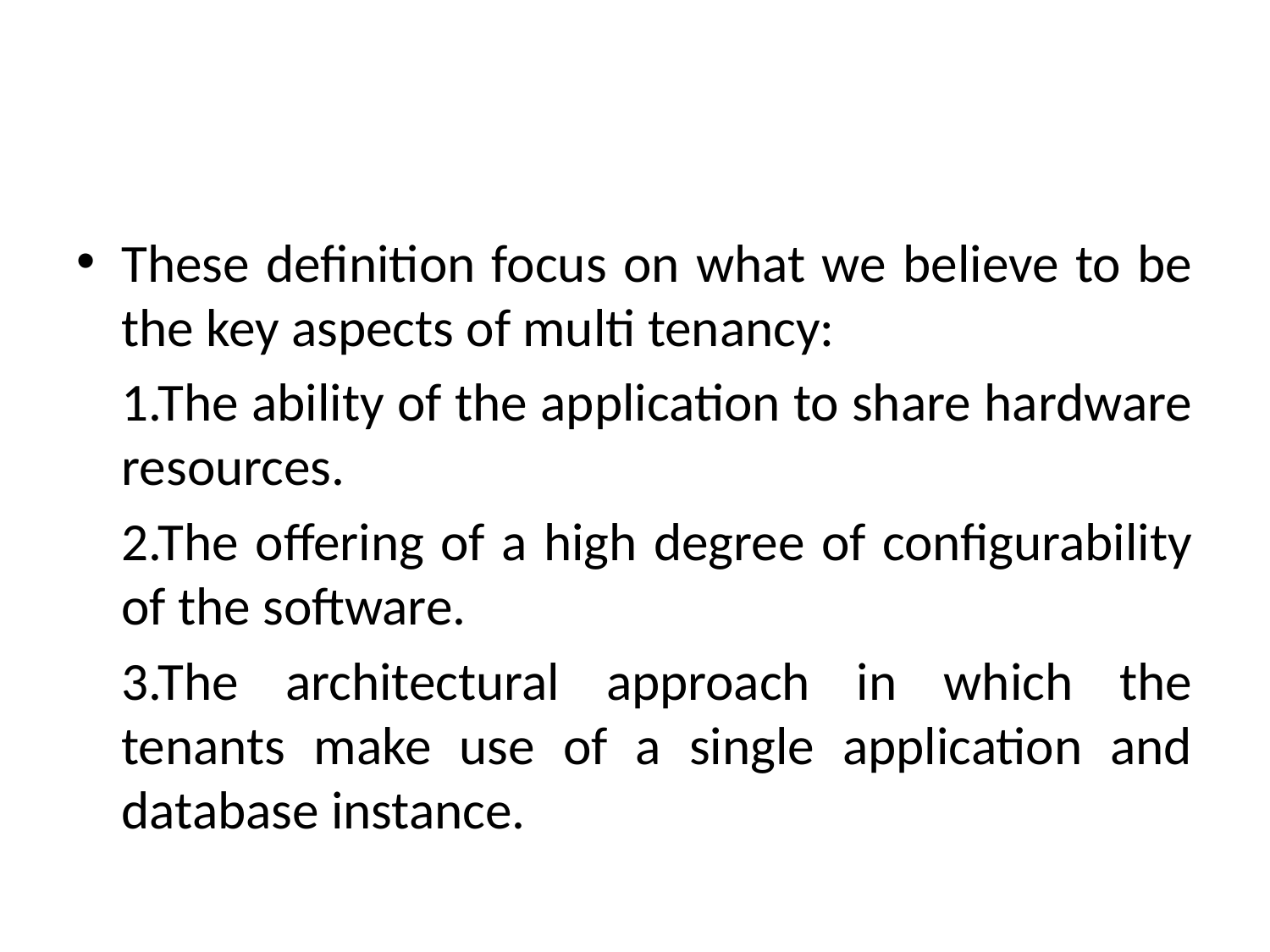

These definition focus on what we believe to be the key aspects of multi tenancy:
	1.The ability of the application to share hardware resources.
	2.The offering of a high degree of configurability of the software.
	3.The architectural approach in which the tenants make use of a single application and database instance.